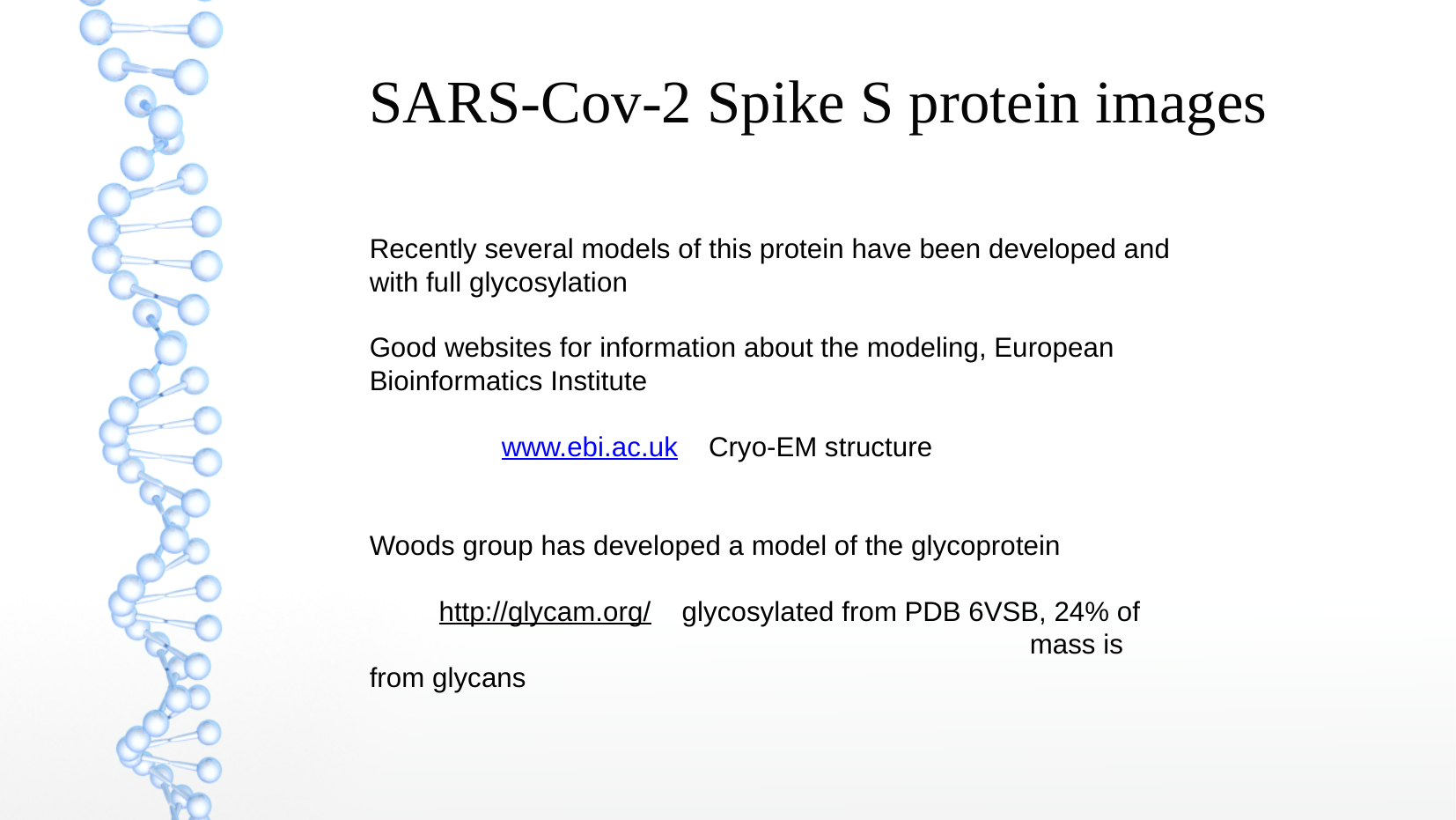

SARS-Cov-2 Spike S protein images
Recently several models of this protein have been developed and with full glycosylation

Good websites for information about the modeling, European Bioinformatics Institute

	www.ebi.ac.uk    Cryo-EM structure

Woods group has developed a model of the glycoprotein

         http://glycam.org/    glycosylated from PDB 6VSB, 24% of 						mass is from glycans